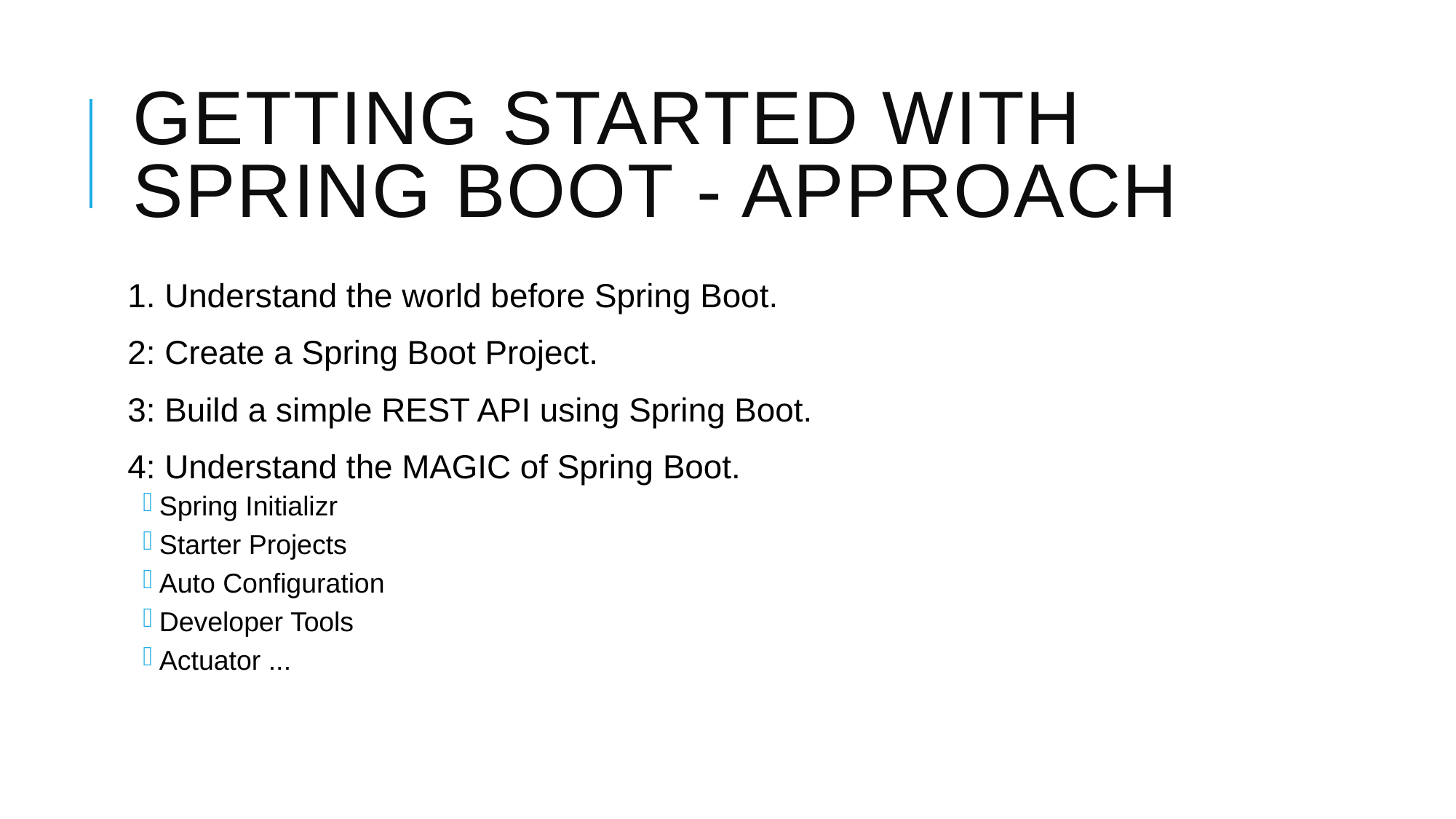

# Getting Started with Spring Boot - Approach
1. Understand the world before Spring Boot.
2: Create a Spring Boot Project.
3: Build a simple REST API using Spring Boot.
4: Understand the MAGIC of Spring Boot.
Spring Initializr
Starter Projects
Auto Configuration
Developer Tools
Actuator ...